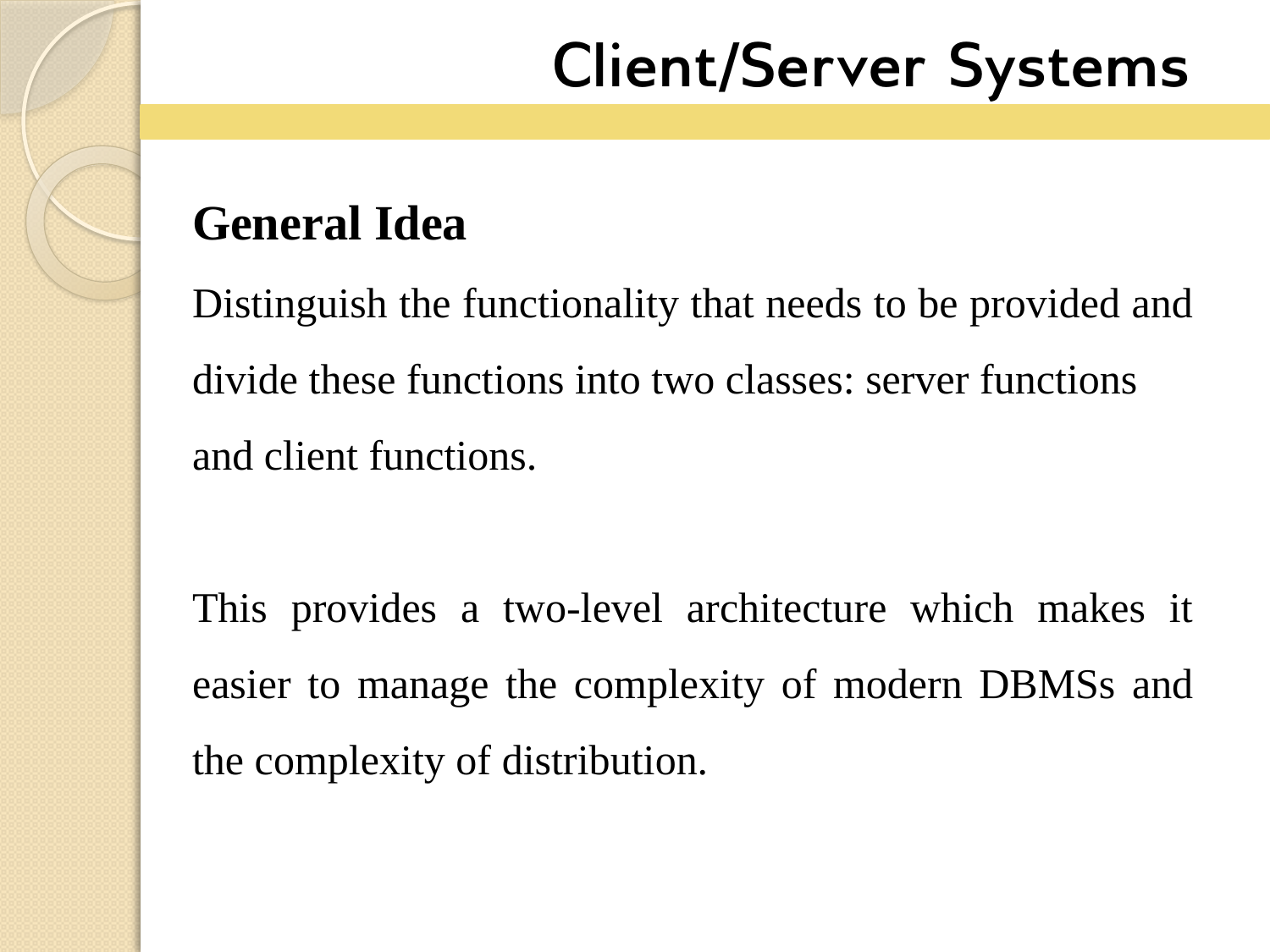

Client/Server Systems

General Idea
Distinguish the functionality that needs to be provided and divide these functions into two classes: server functions
and client functions.

This provides a two-level architecture which makes it easier to manage the complexity of modern DBMSs and the complexity of distribution.